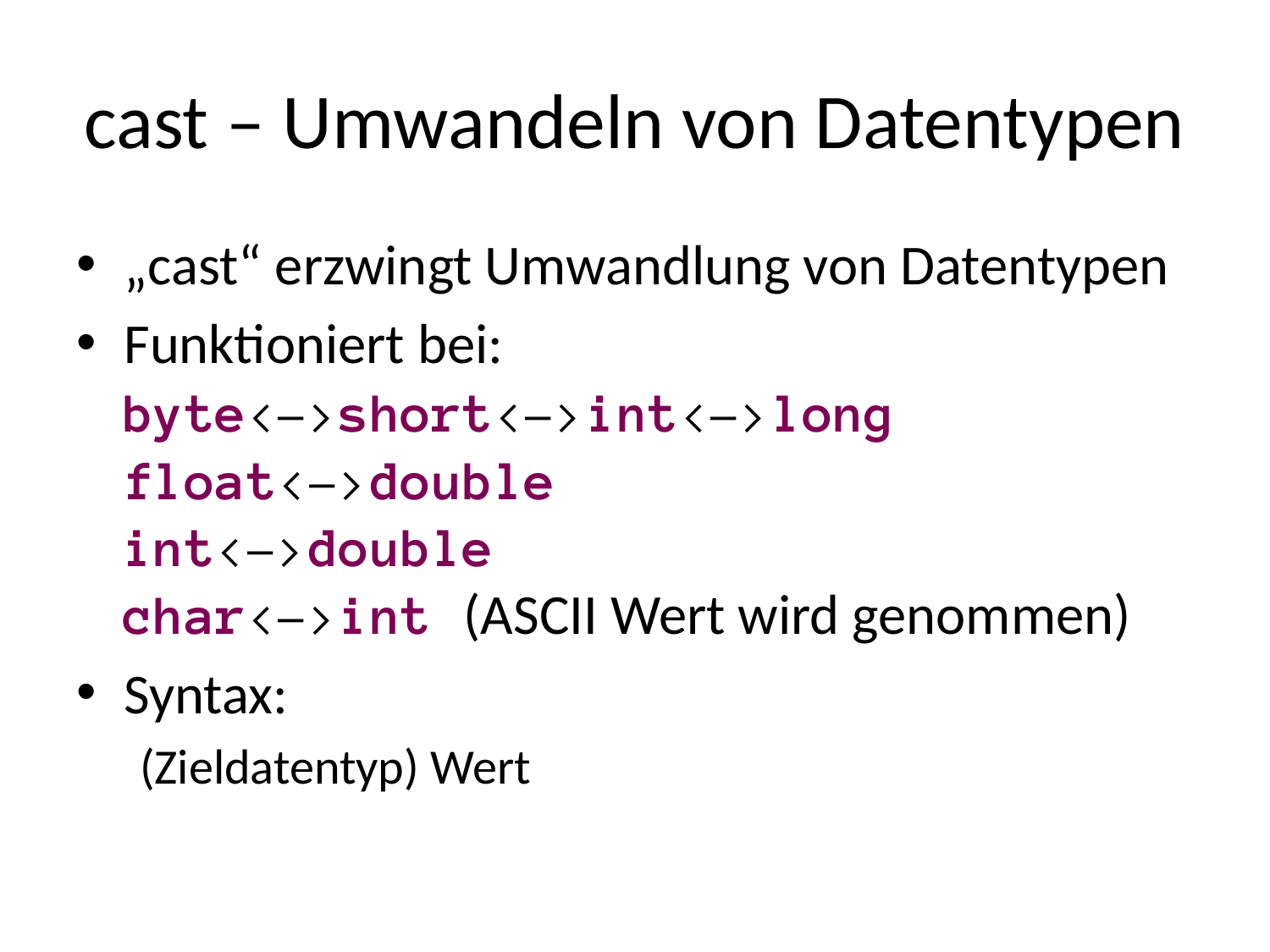

# cast – Umwandeln von Datentypen
„cast“ erzwingt Umwandlung von Datentypen
Funktioniert bei:
byte<->short<->int<->long
float<->double
int<->double
char<->int (ASCII Wert wird genommen)
Syntax:
(Zieldatentyp) Wert